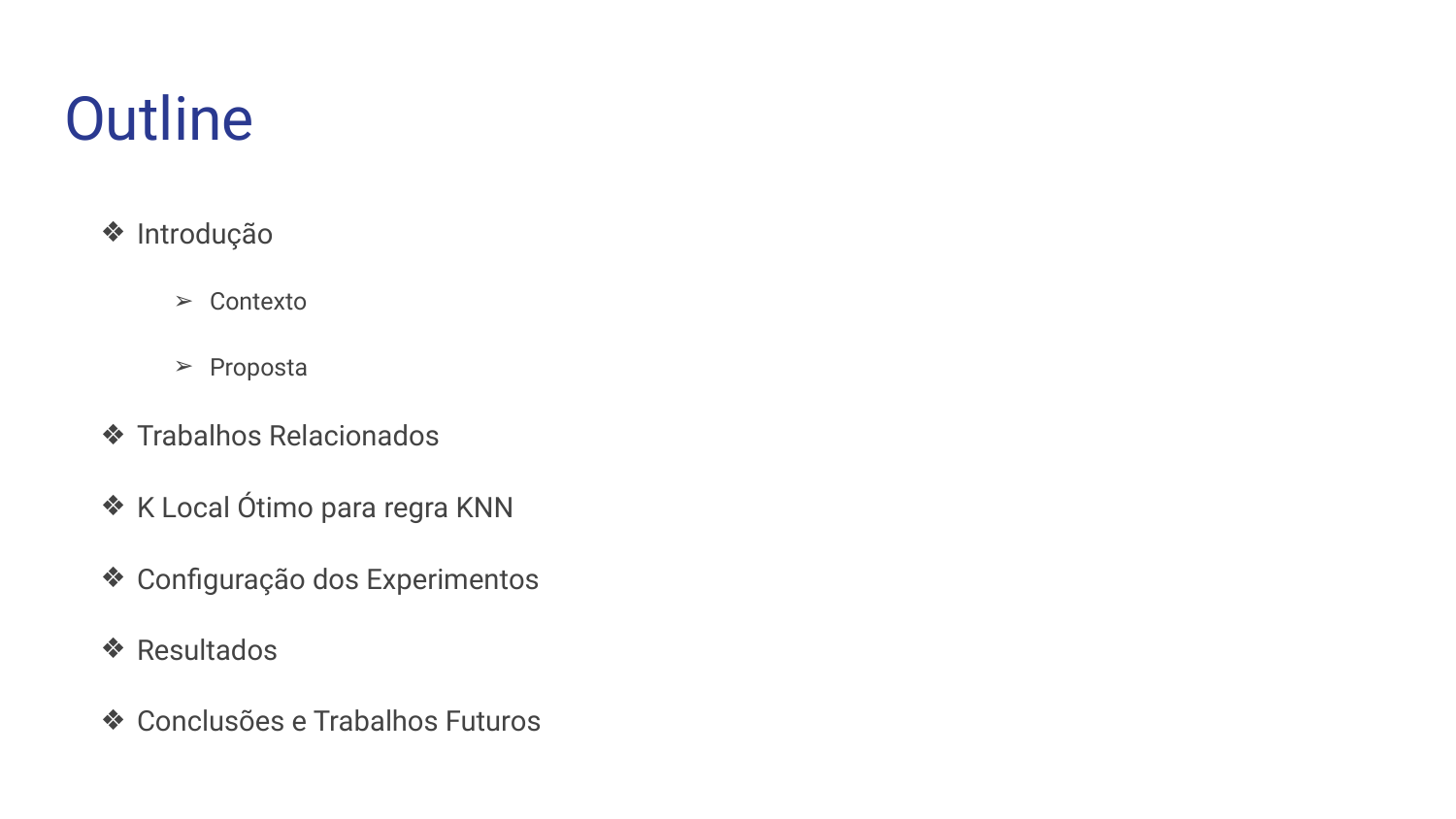

# Outline
Introdução
Contexto
Proposta
Trabalhos Relacionados
K Local Ótimo para regra KNN
Configuração dos Experimentos
Resultados
Conclusões e Trabalhos Futuros